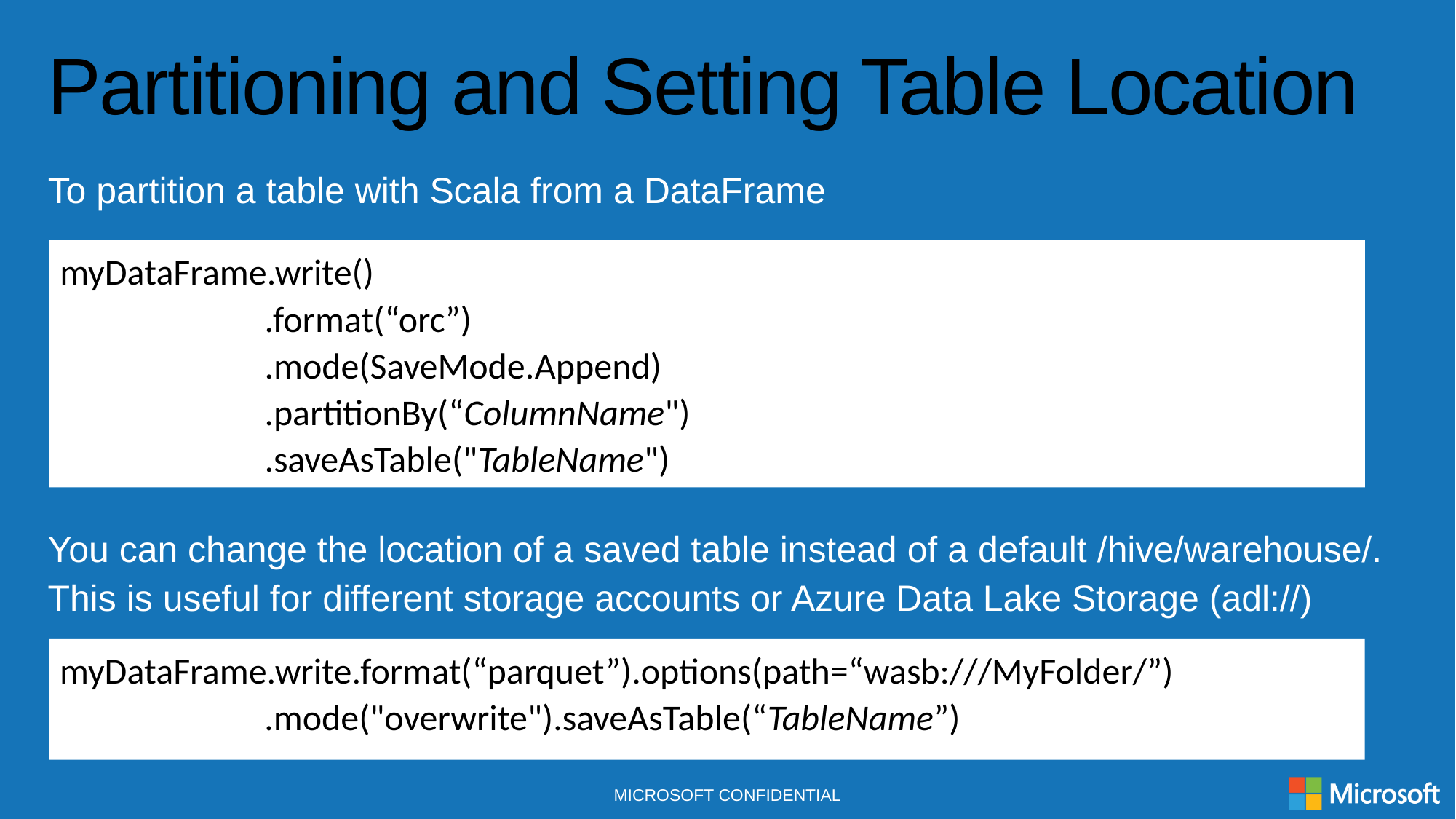

Partitioning and Setting Table Location
To partition a table with Scala from a DataFrame

myDataFrame.write()
                         .format(“orc”)
                         .mode(SaveMode.Append)
                         .partitionBy(“ColumnName")
                         .saveAsTable("TableName")
You can change the location of a saved table instead of a default /hive/warehouse/.
This is useful for different storage accounts or Azure Data Lake Storage (adl://)
myDataFrame.write.format(“parquet”).options(path=“wasb:///MyFolder/”)
                         .mode("overwrite").saveAsTable(“TableName”)